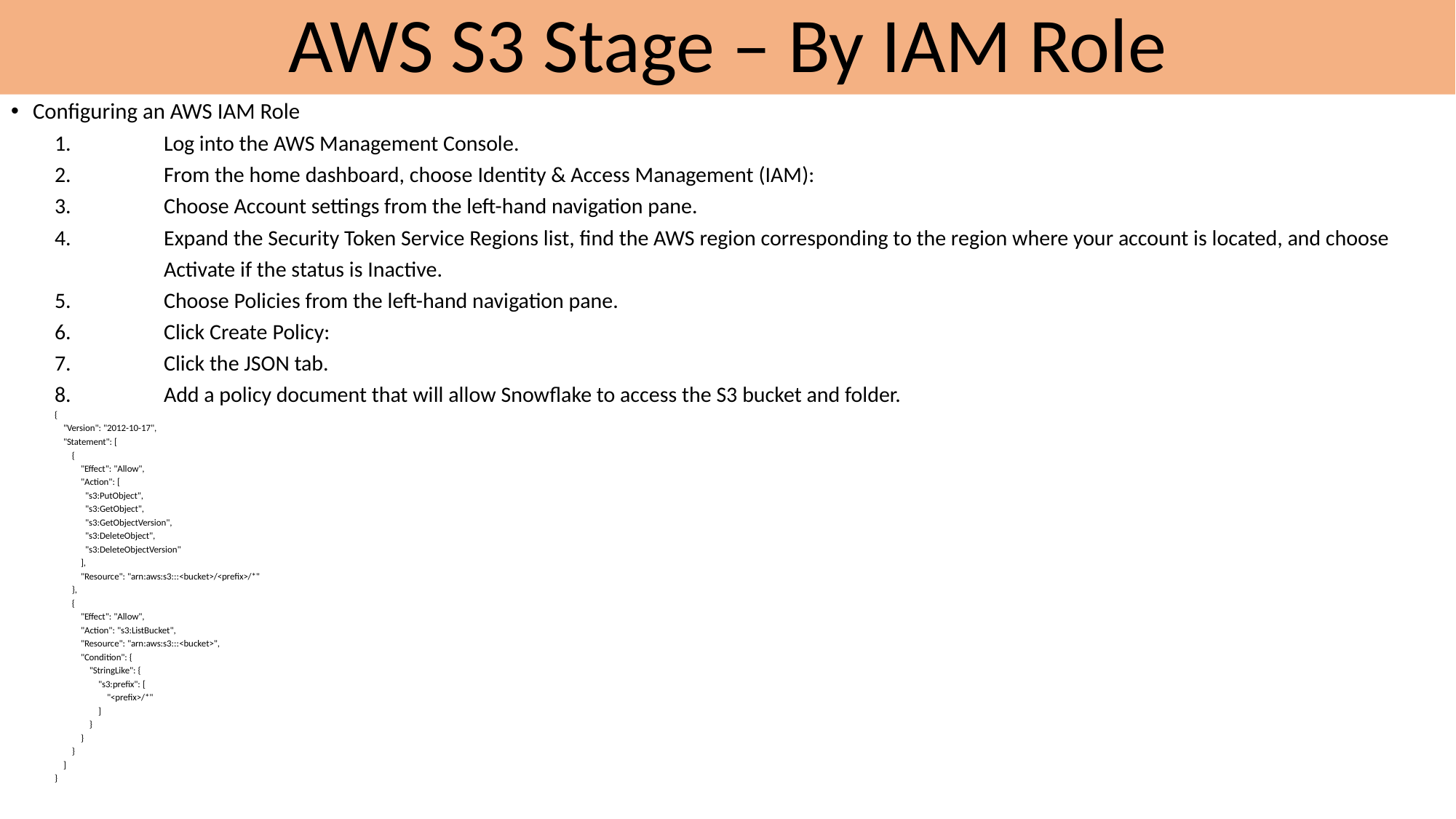

# AWS S3 Stage – By IAM Role
Configuring an AWS IAM Role
Log into the AWS Management Console.
From the home dashboard, choose Identity & Access Management (IAM):
Choose Account settings from the left-hand navigation pane.
Expand the Security Token Service Regions list, find the AWS region corresponding to the region where your account is located, and choose Activate if the status is Inactive.
Choose Policies from the left-hand navigation pane.
Click Create Policy:
Click the JSON tab.
Add a policy document that will allow Snowflake to access the S3 bucket and folder.
{
    "Version": "2012-10-17",
    "Statement": [
        {
            "Effect": "Allow",
            "Action": [
              "s3:PutObject",
              "s3:GetObject",
              "s3:GetObjectVersion",
              "s3:DeleteObject",
              "s3:DeleteObjectVersion"
            ],
            "Resource": "arn:aws:s3:::<bucket>/<prefix>/*"
        },
        {
            "Effect": "Allow",
            "Action": "s3:ListBucket",
            "Resource": "arn:aws:s3:::<bucket>",
            "Condition": {
                "StringLike": {
                    "s3:prefix": [
                        "<prefix>/*"
                    ]
                }
            }
        }
    ]
}